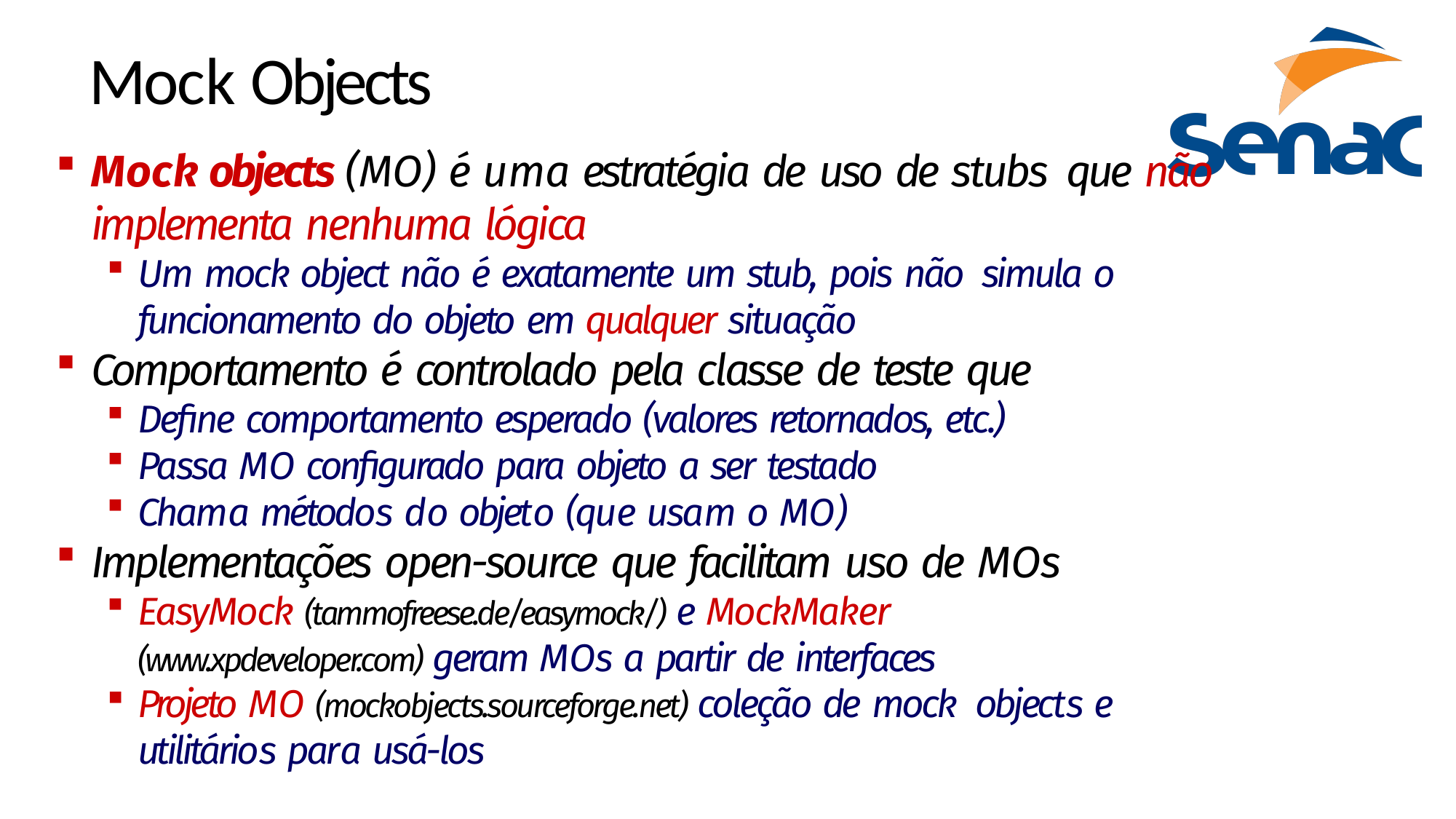

# Mock Objects
Mock objects (MO) é uma estratégia de uso de stubs  que não implementa nenhuma lógica
Um mock object não é exatamente um stub, pois não  simula o funcionamento do objeto em qualquer situação
Comportamento é controlado pela classe de teste que
Define comportamento esperado (valores retornados, etc.)
Passa MO configurado para objeto a ser testado
Chama métodos do objeto (que usam o MO)
Implementações open-source que facilitam uso de MOs
EasyMock (tammofreese.de/easymock/) e MockMaker
(www.xpdeveloper.com) geram MOs a partir de interfaces
Projeto MO (mockobjects.sourceforge.net) coleção de mock  objects e utilitários para usá-los
32